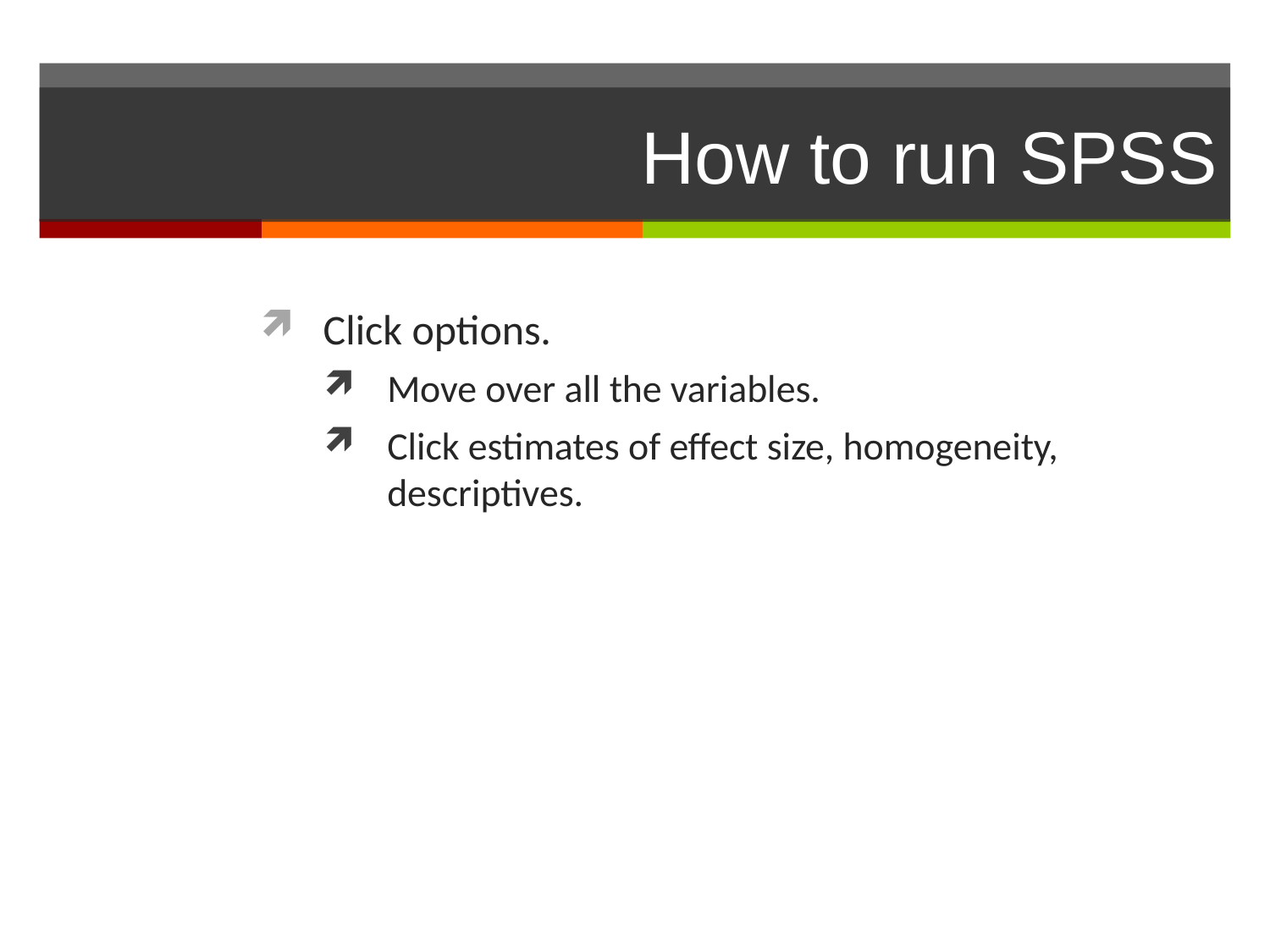

# How to run SPSS
Click options.
Move over all the variables.
Click estimates of effect size, homogeneity, descriptives.